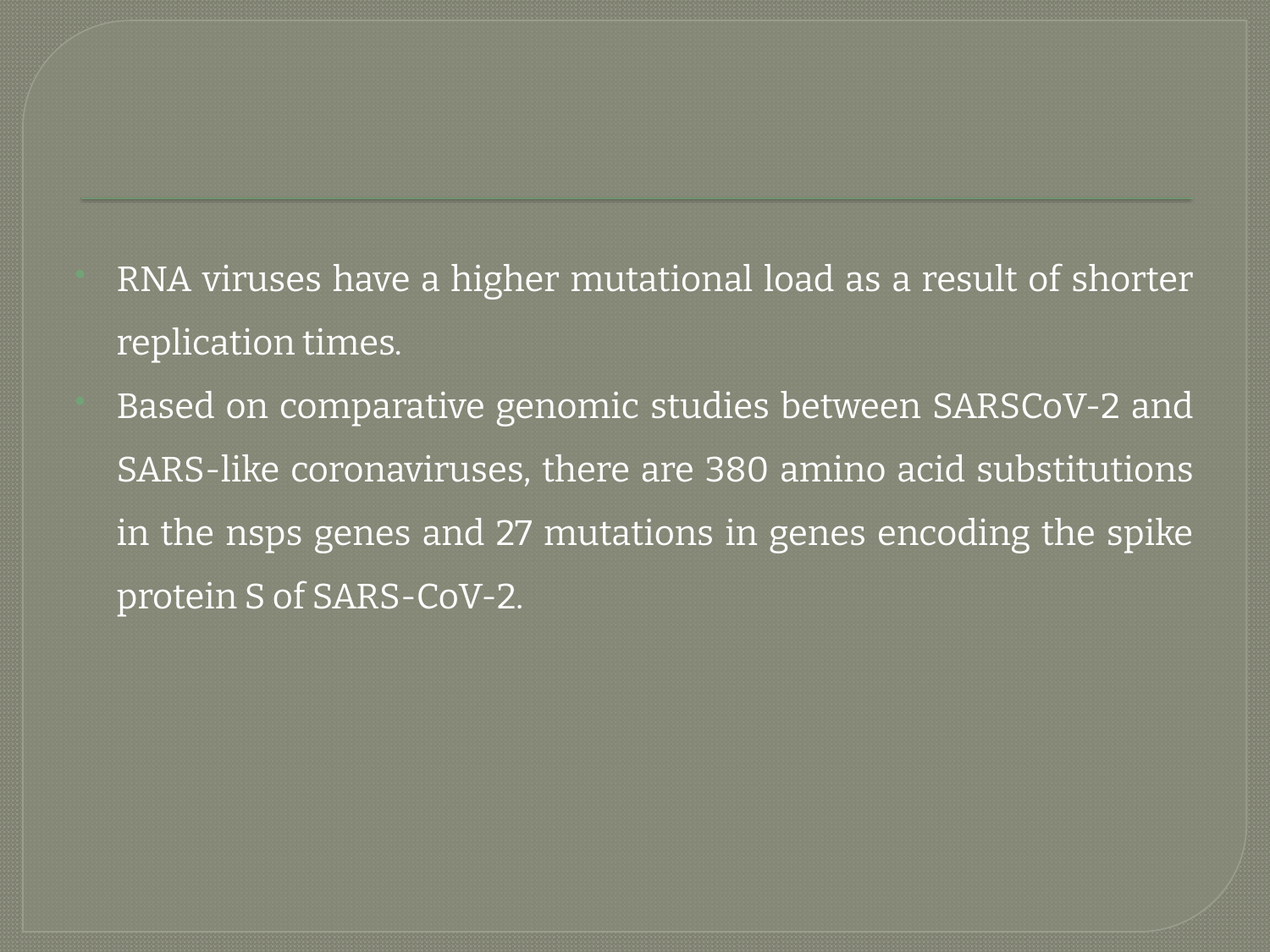

#
RNA viruses have a higher mutational load as a result of shorter replication times.
Based on comparative genomic studies between SARSCoV-2 and SARS-like coronaviruses, there are 380 amino acid substitutions in the nsps genes and 27 mutations in genes encoding the spike protein S of SARS-CoV-2.